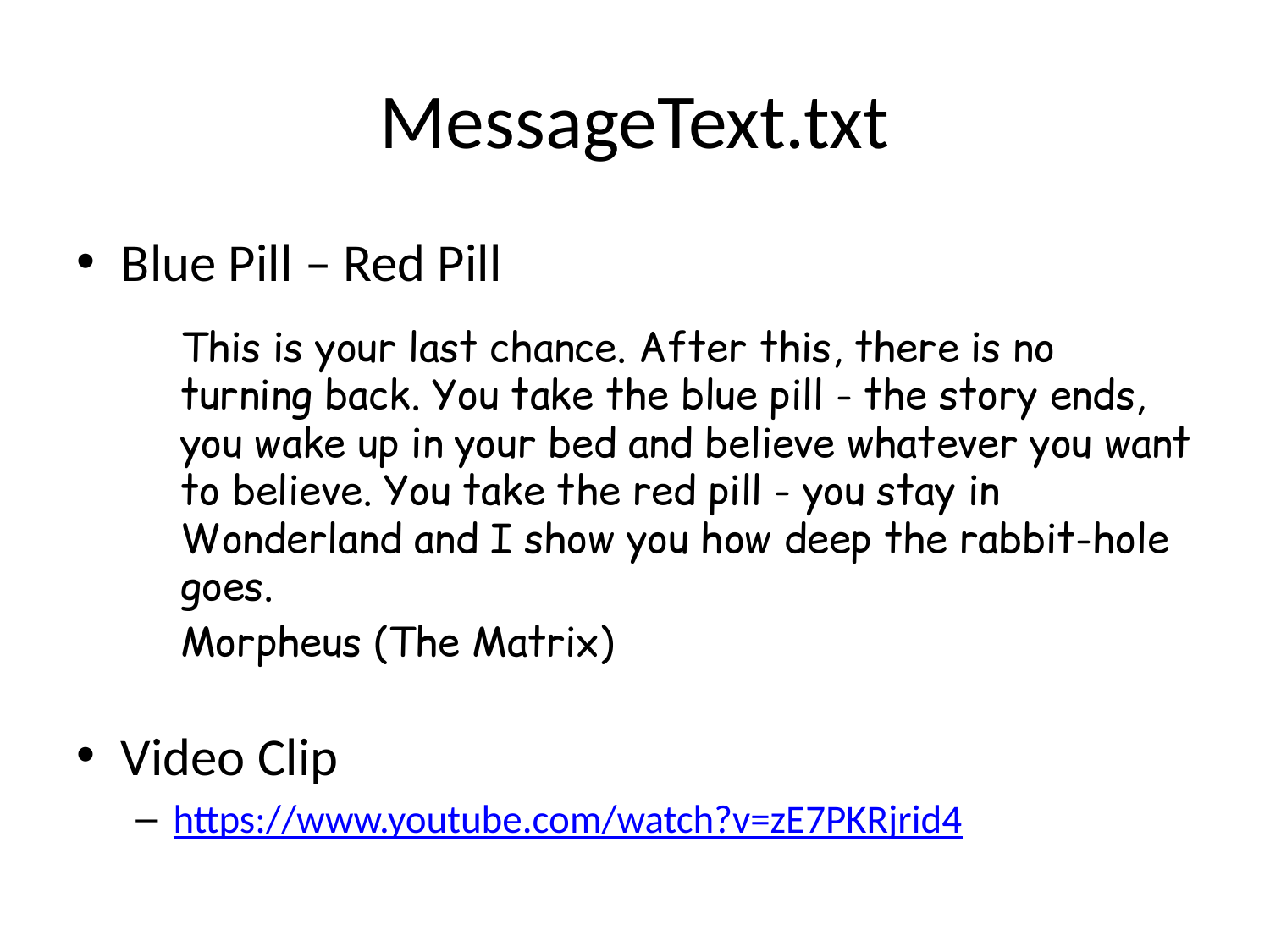

# MessageText.txt
Blue Pill – Red Pill
This is your last chance. After this, there is no turning back. You take the blue pill - the story ends, you wake up in your bed and believe whatever you want to believe. You take the red pill - you stay in Wonderland and I show you how deep the rabbit-hole goes.
					Morpheus (The Matrix)
Video Clip
https://www.youtube.com/watch?v=zE7PKRjrid4